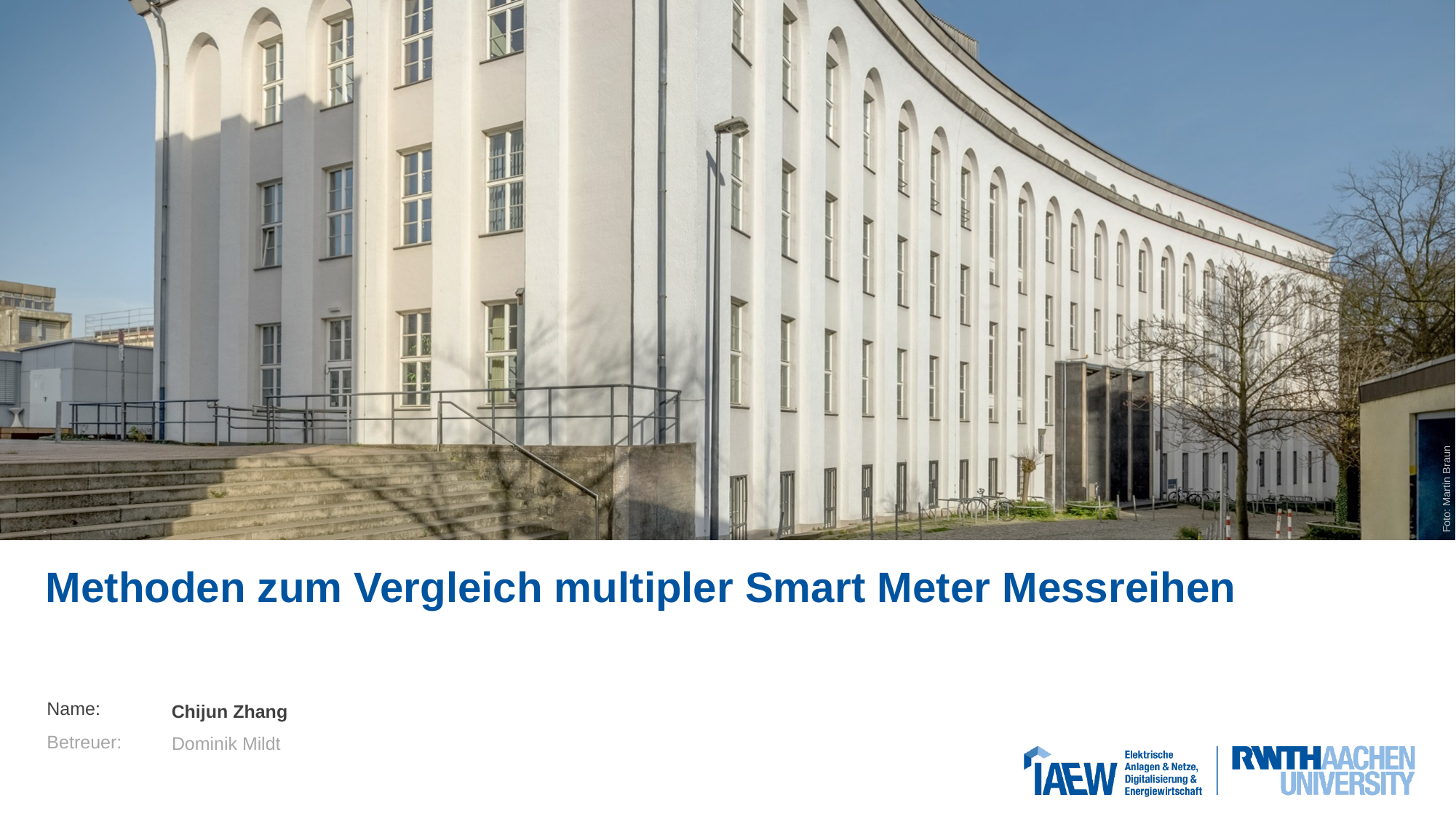

# Methoden zum Vergleich multipler Smart Meter Messreihen
Chijun Zhang
Dominik Mildt